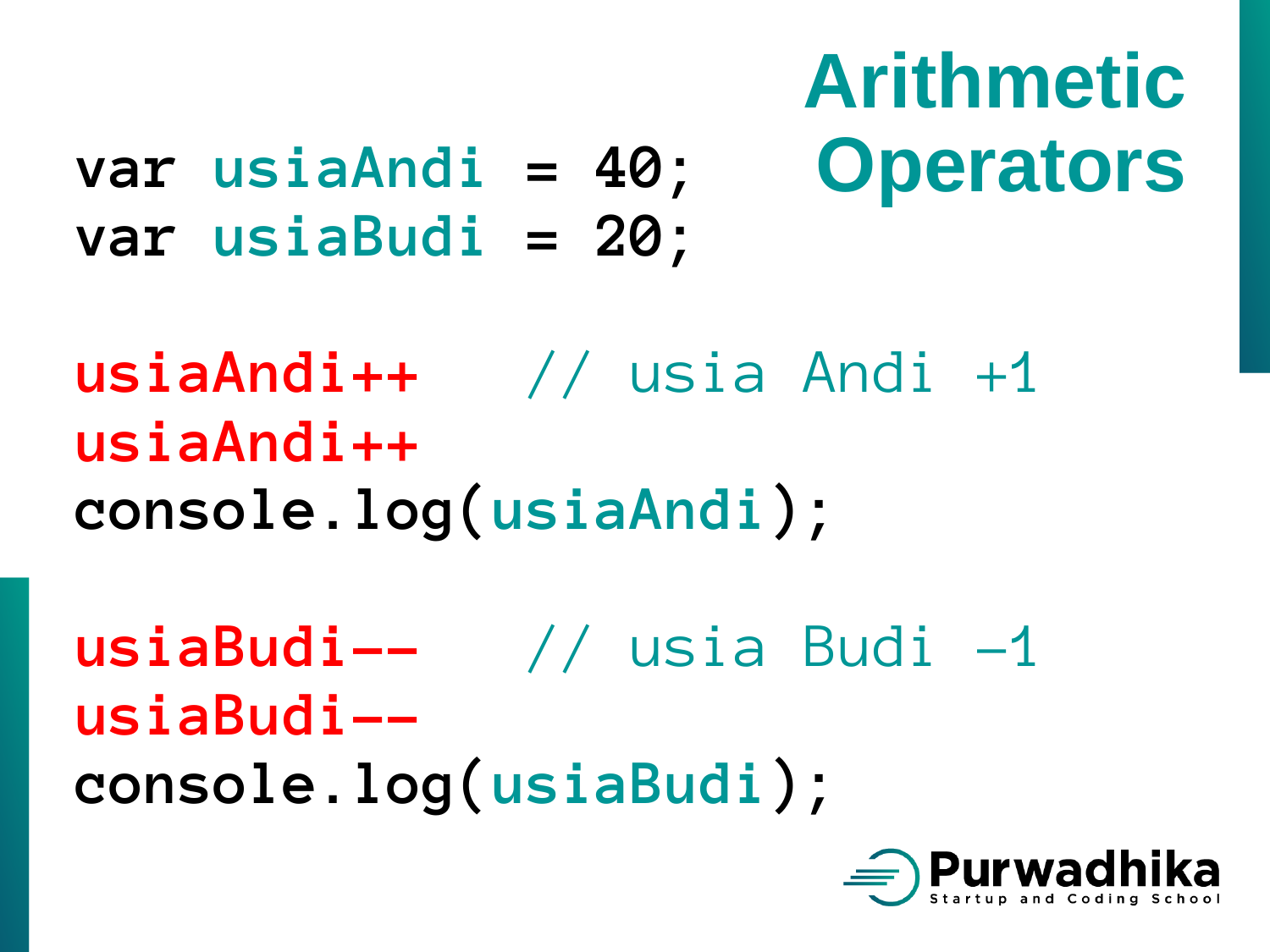

Arithmetic
Operators
var usiaAndi = 40;
var usiaBudi = 20;

usiaAndi++   // usia Andi +1
usiaAndi++
console.log(usiaAndi);

usiaBudi--   // usia Budi -1
usiaBudi--
console.log(usiaBudi);